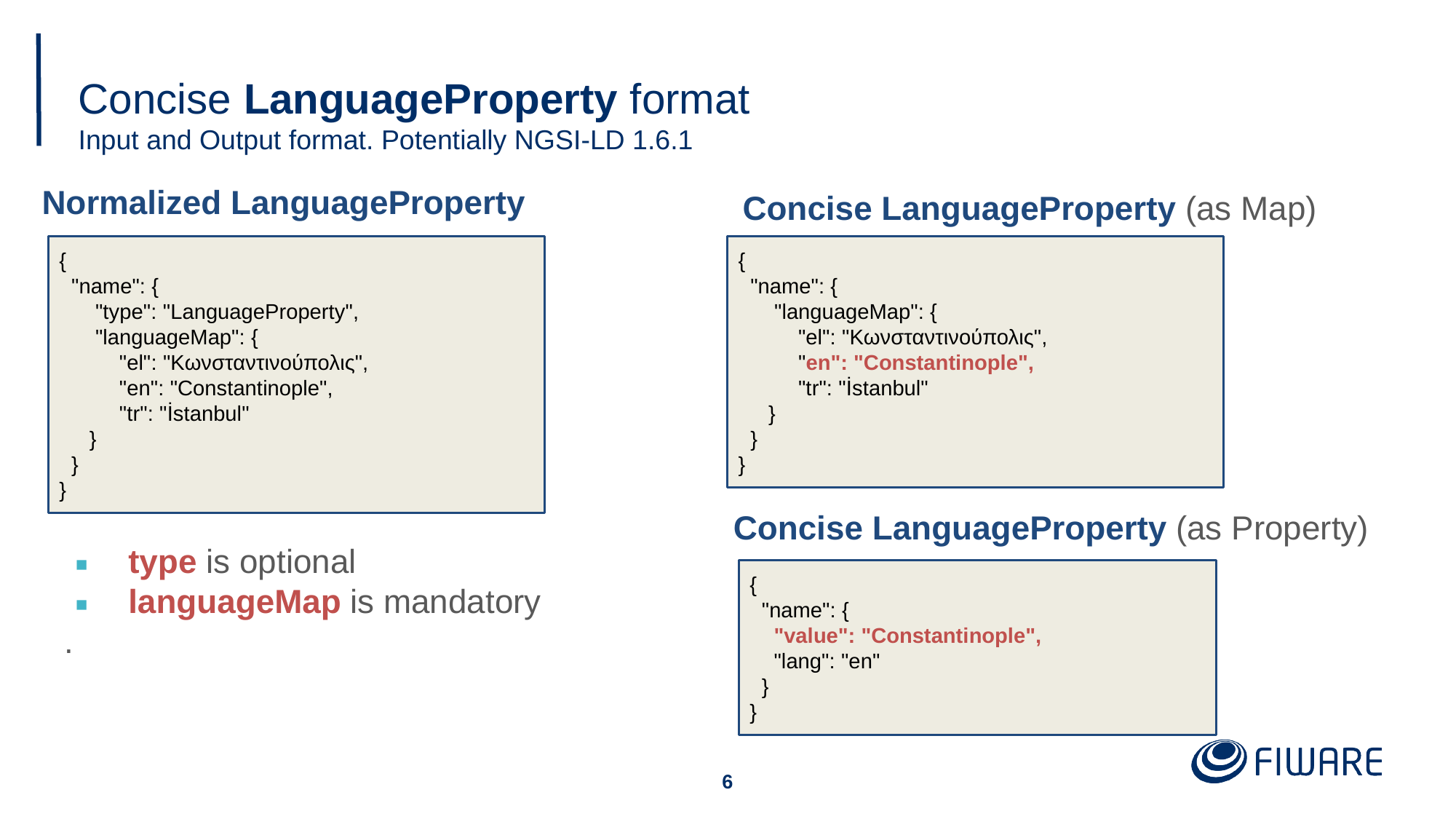

# Concise LanguageProperty format
Input and Output format. Potentially NGSI-LD 1.6.1
Normalized LanguageProperty
 Concise LanguageProperty (as Map)

Concise LanguageProperty (as Property)

{
  "name": {
      "type": "LanguageProperty",
      "languageMap": {
          "el": "Κωνσταντινούπολις",
          "en": "Constantinople",
          "tr": "İstanbul"
     }
  }
}
{
  "name": {
      "languageMap": {
          "el": "Κωνσταντινούπολις",
          "en": "Constantinople",
          "tr": "İstanbul"
     }
  }
}
 type is optional
 languageMap is mandatory
.

{
  "name": {
    "value": "Constantinople",
    "lang": "en"
  }
}
6